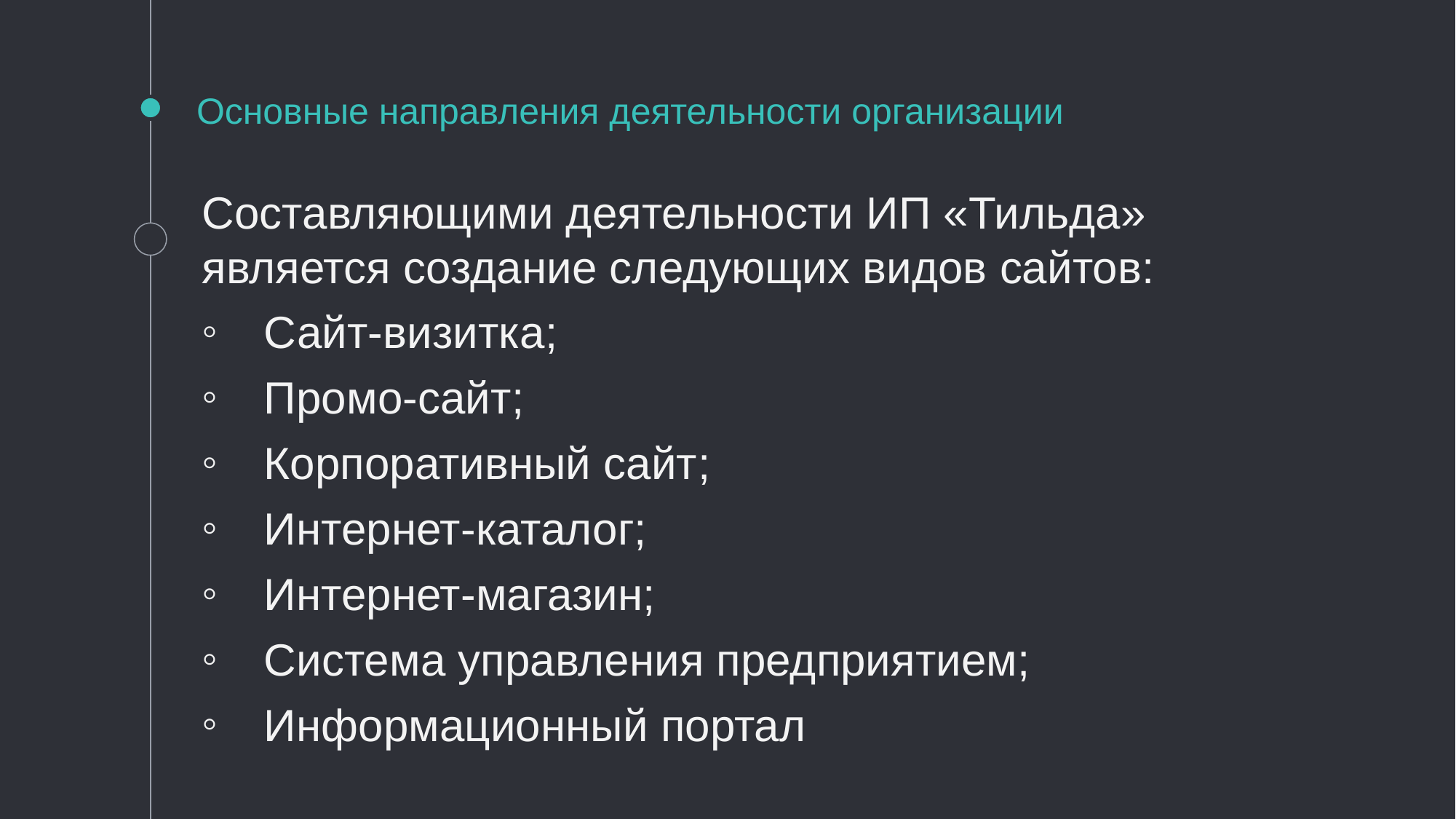

# Основные направления деятельности организации
Составляющими деятельности ИП «Тильда» является создание следующих видов сайтов:
Сайт-визитка;
Промо-сайт;
Корпоративный сайт;
Интернет-каталог;
Интернет-магазин;
Система управления предприятием;
Информационный портал